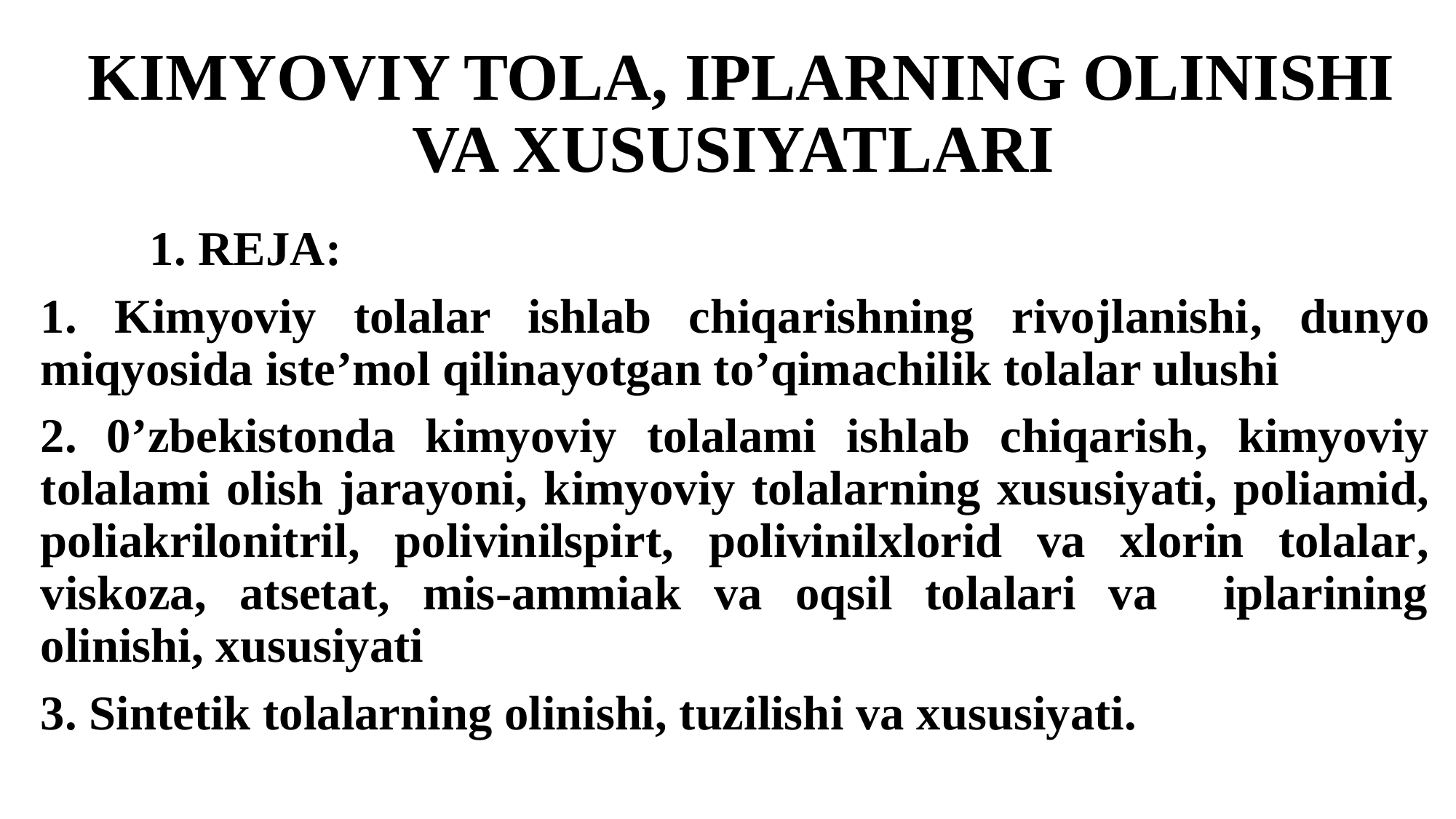

# KIMYOVIY TOLA, IPLARNING OLINISHI VA XUSUSIYATLARI
	1. REJA:
1. Kimyoviy tolalar ishlab chiqarishning rivojlanishi, dunyo miqyosida iste’mol qilinayotgan to’qimachilik tolalar ulushi
2. 0’zbekistonda kimyoviy tolalami ishlab chiqarish, kimyoviy tolalami olish jarayoni, kimyoviy tolalarning xususiyati, poliamid, poliakrilonitril, polivinilspirt, polivinilxlorid va xlorin tolalar, viskoza, atsetat, mis-ammiak va oqsil tolalari va  iplarining olinishi, xususiyati
3. Sintetik tolalarning olinishi, tuzilishi va xususiyati.